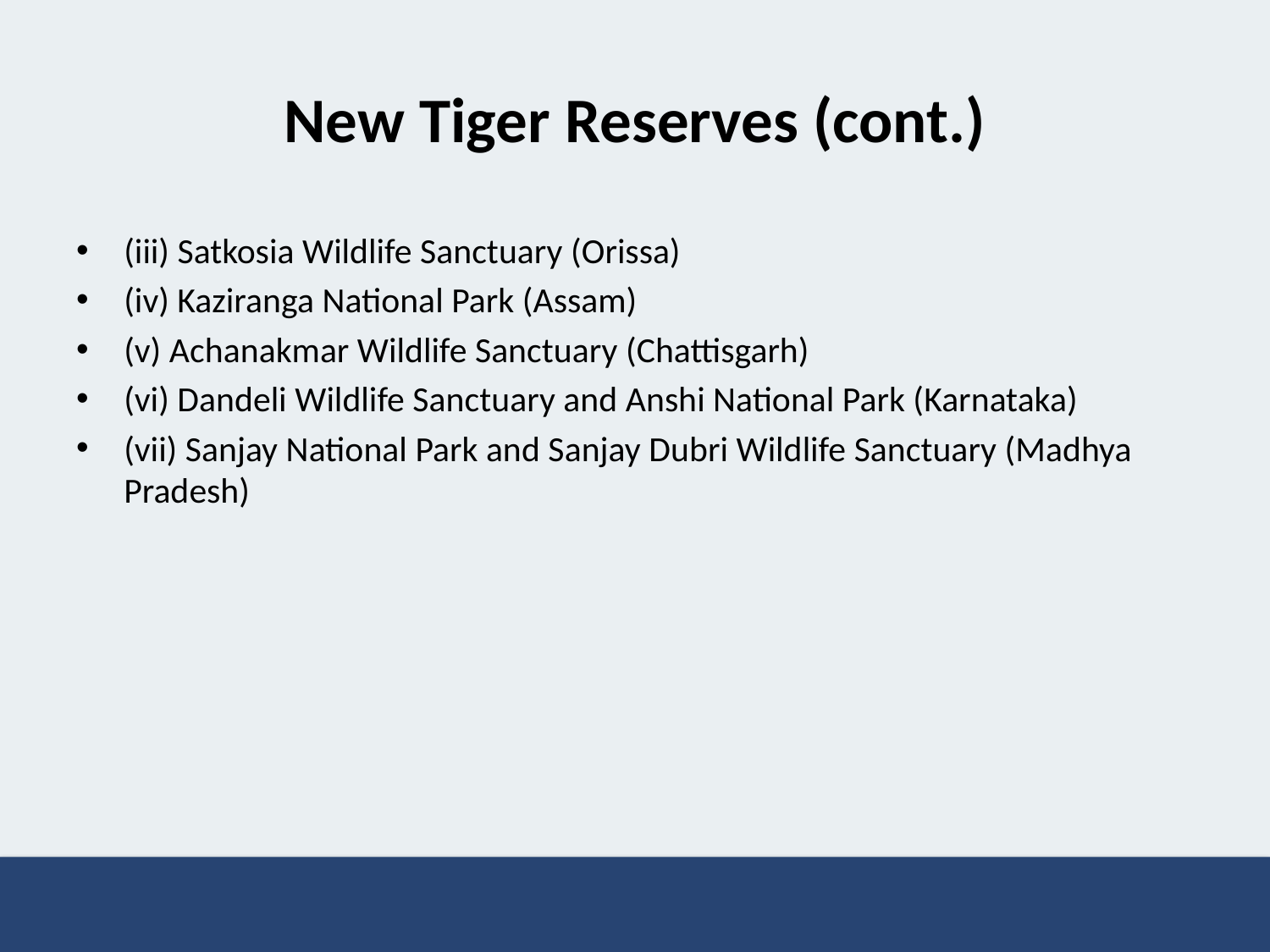

# New Tiger Reserves (cont.)
(iii) Satkosia Wildlife Sanctuary (Orissa)
(iv) Kaziranga National Park (Assam)
(v) Achanakmar Wildlife Sanctuary (Chattisgarh)
(vi) Dandeli Wildlife Sanctuary and Anshi National Park (Karnataka)
(vii) Sanjay National Park and Sanjay Dubri Wildlife Sanctuary (Madhya Pradesh)